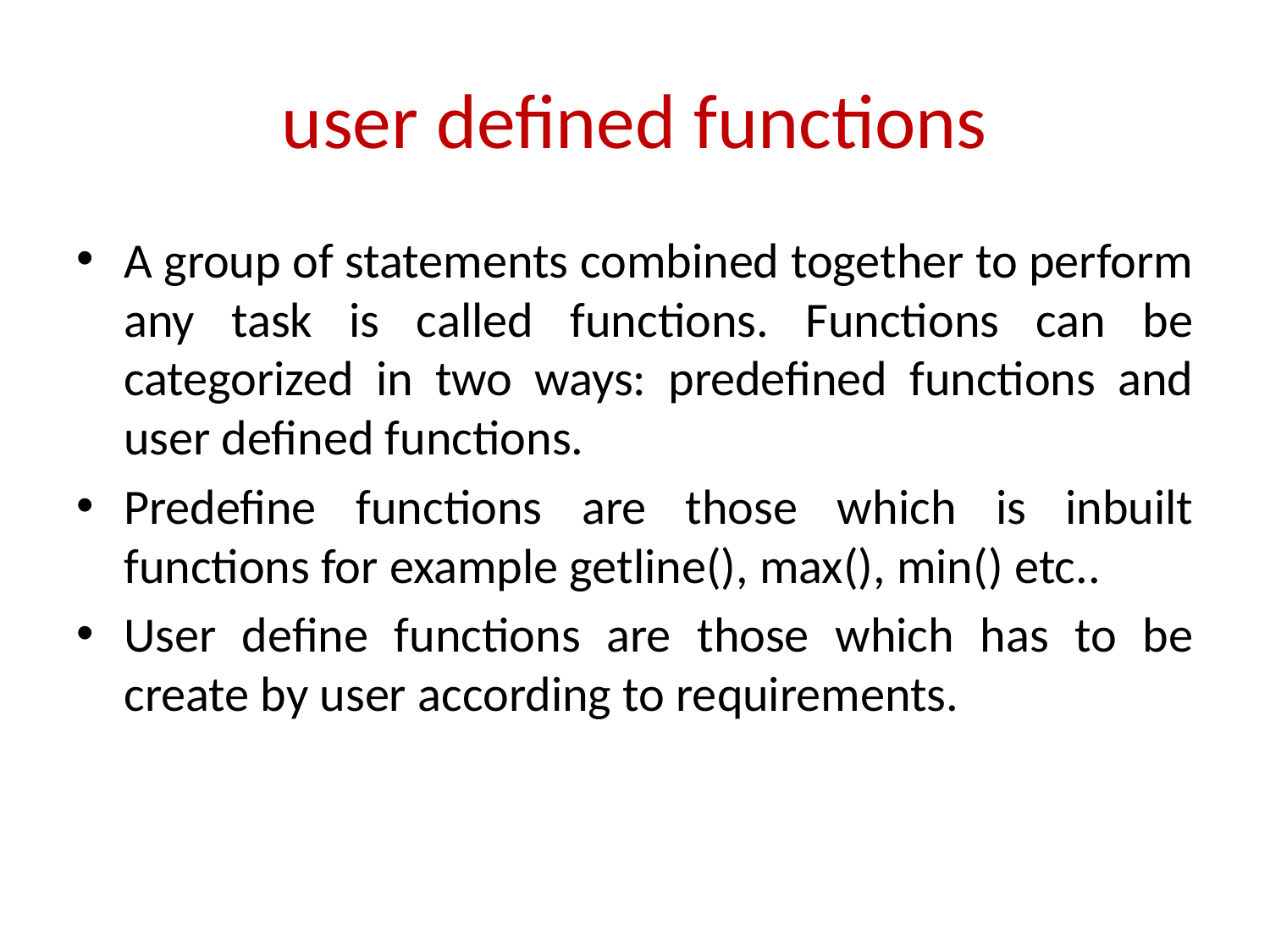

# user defined functions
A group of statements combined together to perform any task is called functions. Functions can be categorized in two ways: predefined functions and user defined functions.
Predefine functions are those which is inbuilt functions for example getline(), max(), min() etc..
User define functions are those which has to be create by user according to requirements.